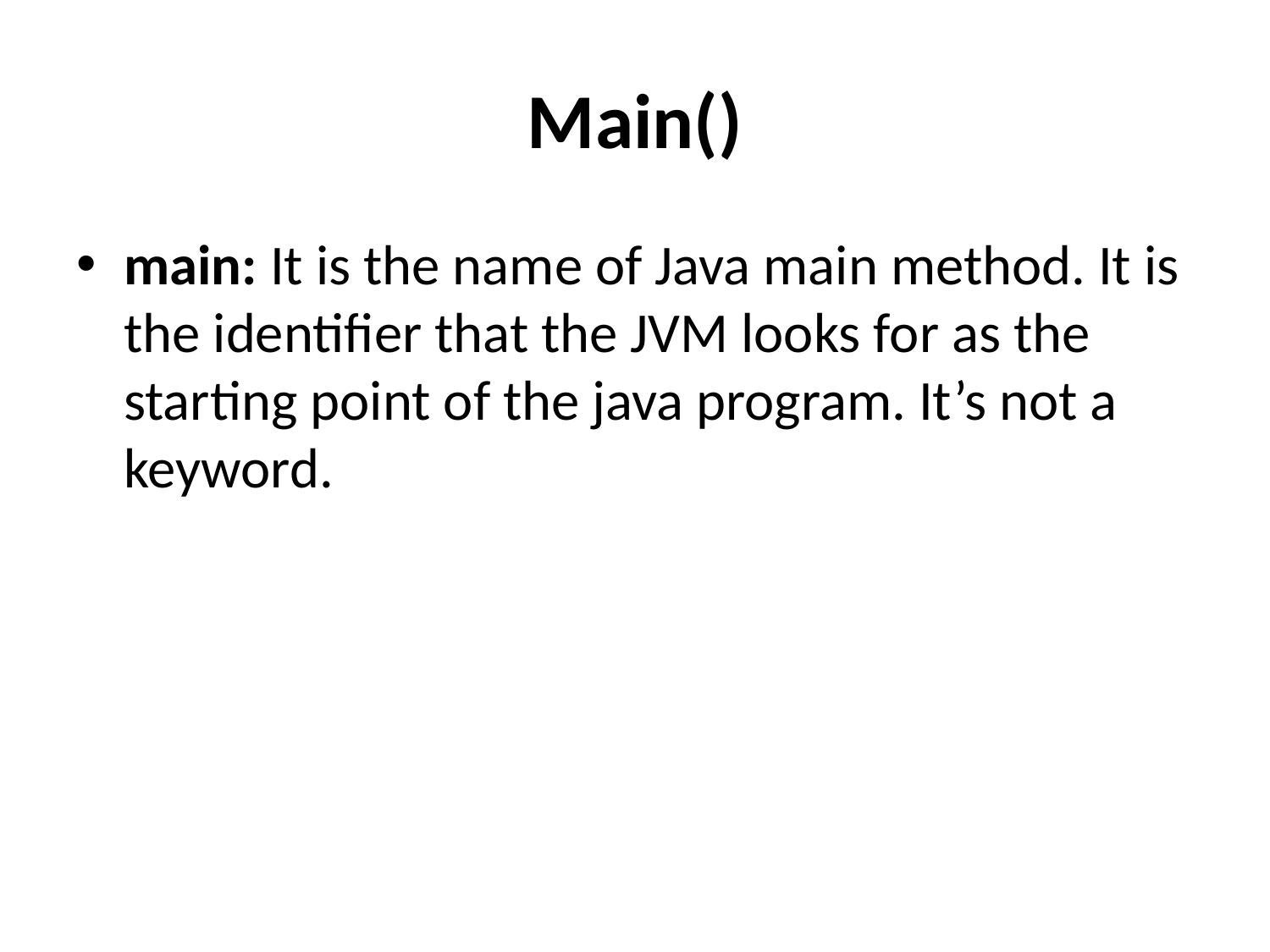

# Main()
main: It is the name of Java main method. It is the identifier that the JVM looks for as the starting point of the java program. It’s not a keyword.